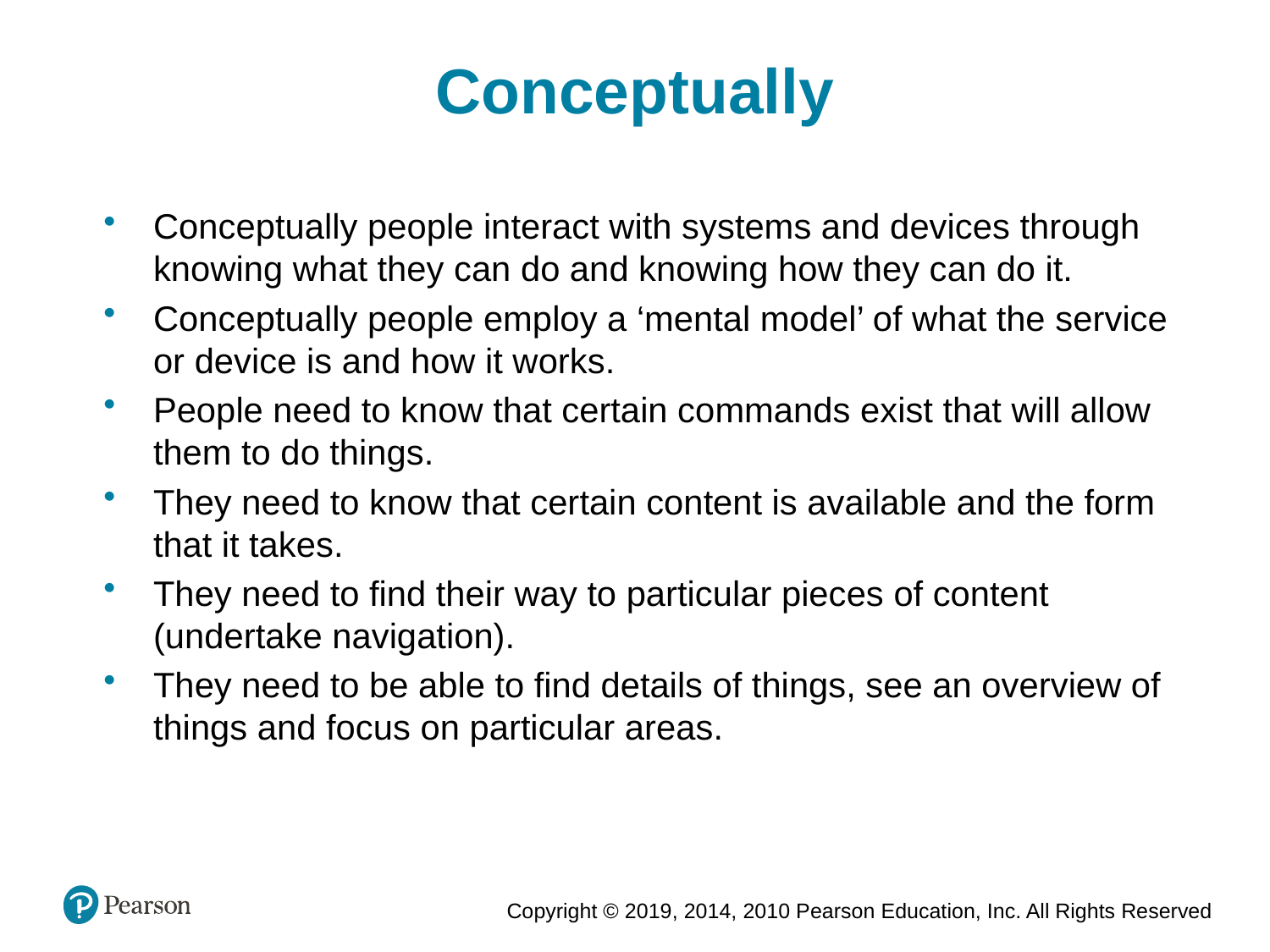

Conceptually
Conceptually people interact with systems and devices through knowing what they can do and knowing how they can do it.
Conceptually people employ a ‘mental model’ of what the service or device is and how it works.
People need to know that certain commands exist that will allow them to do things.
They need to know that certain content is available and the form that it takes.
They need to find their way to particular pieces of content (undertake navigation).
They need to be able to find details of things, see an overview of things and focus on particular areas.